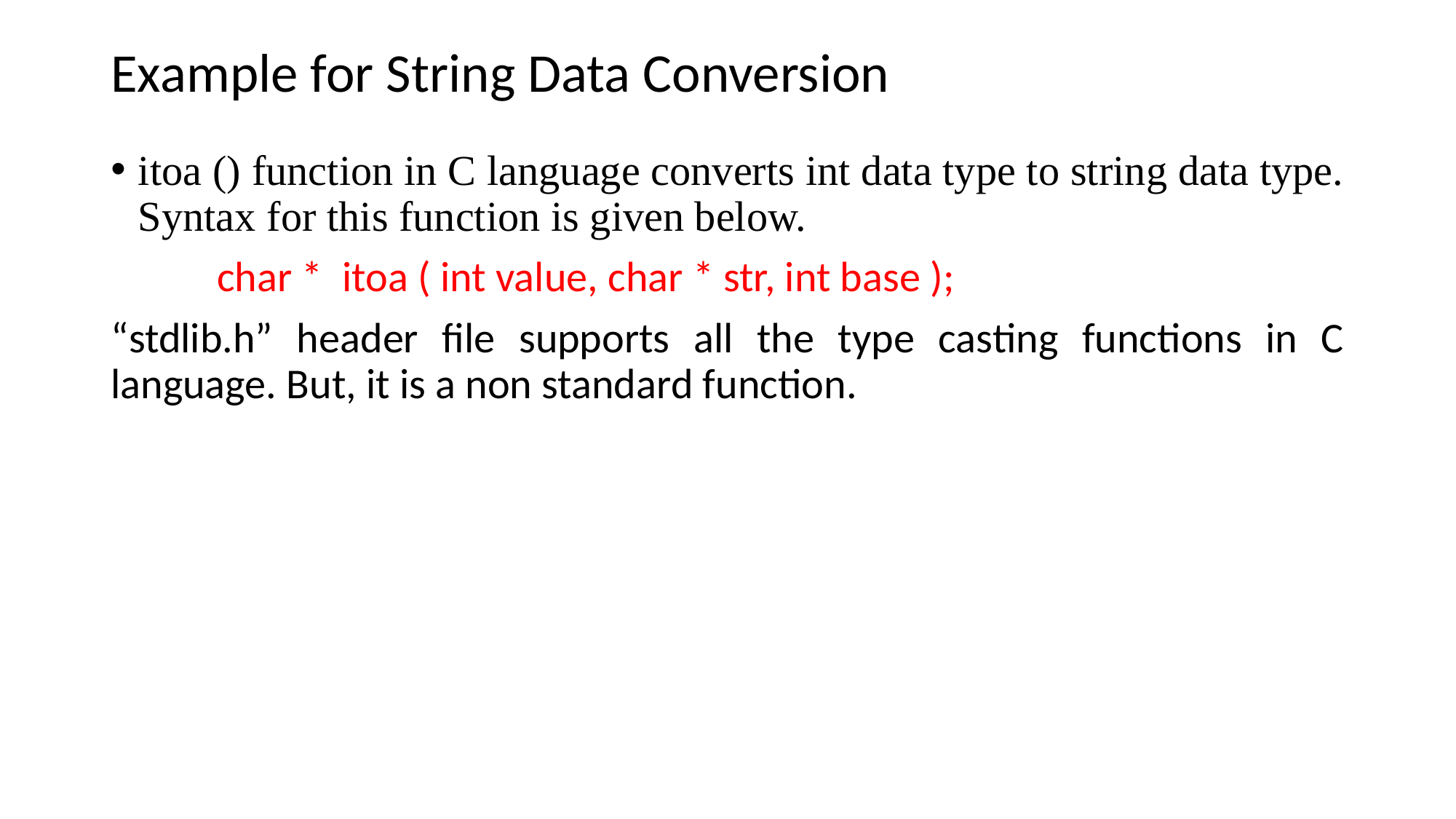

# Example for String Data Conversion
itoa () function in C language converts int data type to string data type. Syntax for this function is given below.
           char *  itoa ( int value, char * str, int base );
“stdlib.h” header file supports all the type casting functions in C language. But, it is a non standard function.